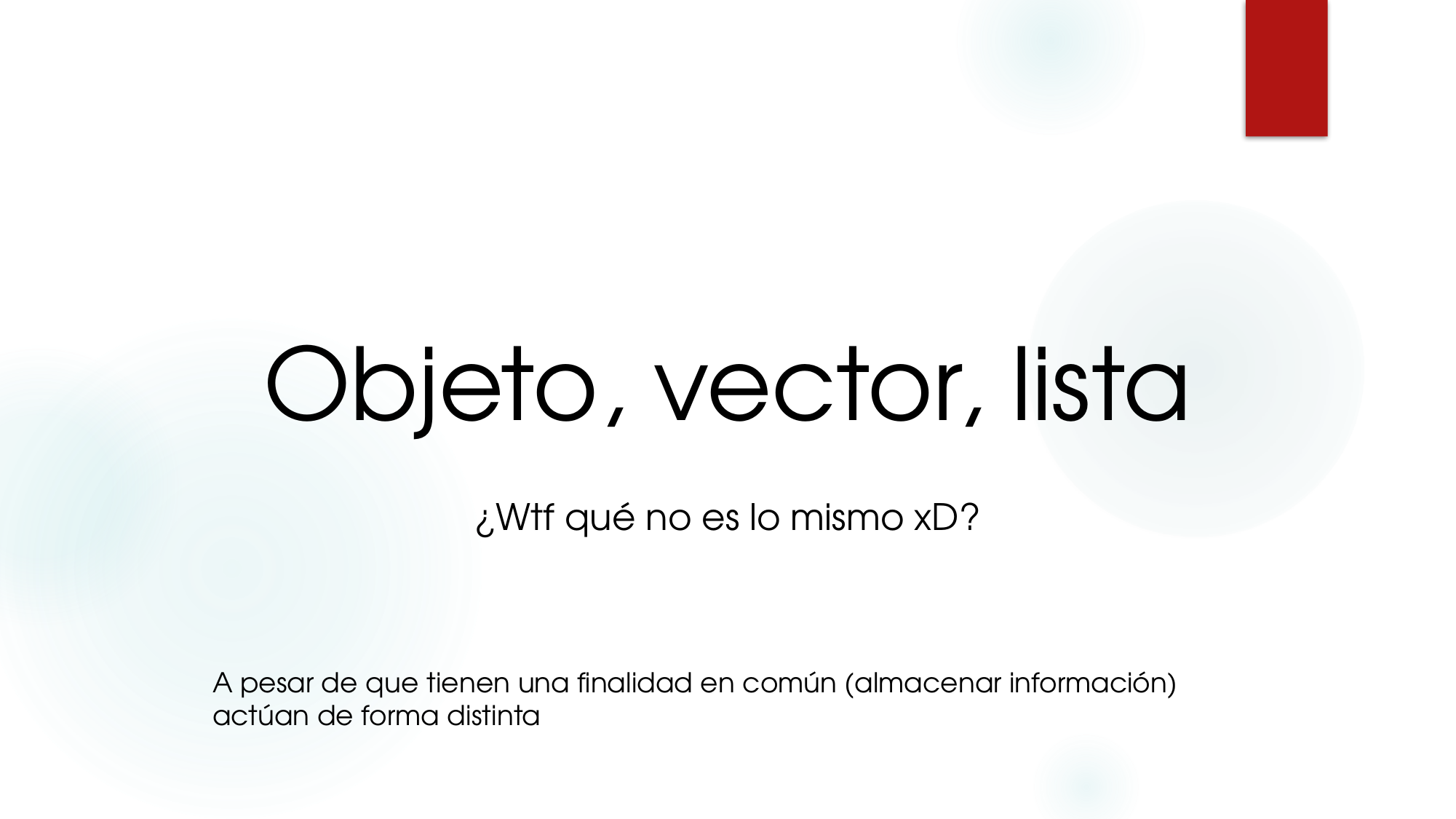

# Objeto, vector, lista
¿Wtf qué no es lo mismo xD?

A pesar de que tienen una finalidad en común (almacenar información) actúan de forma distinta